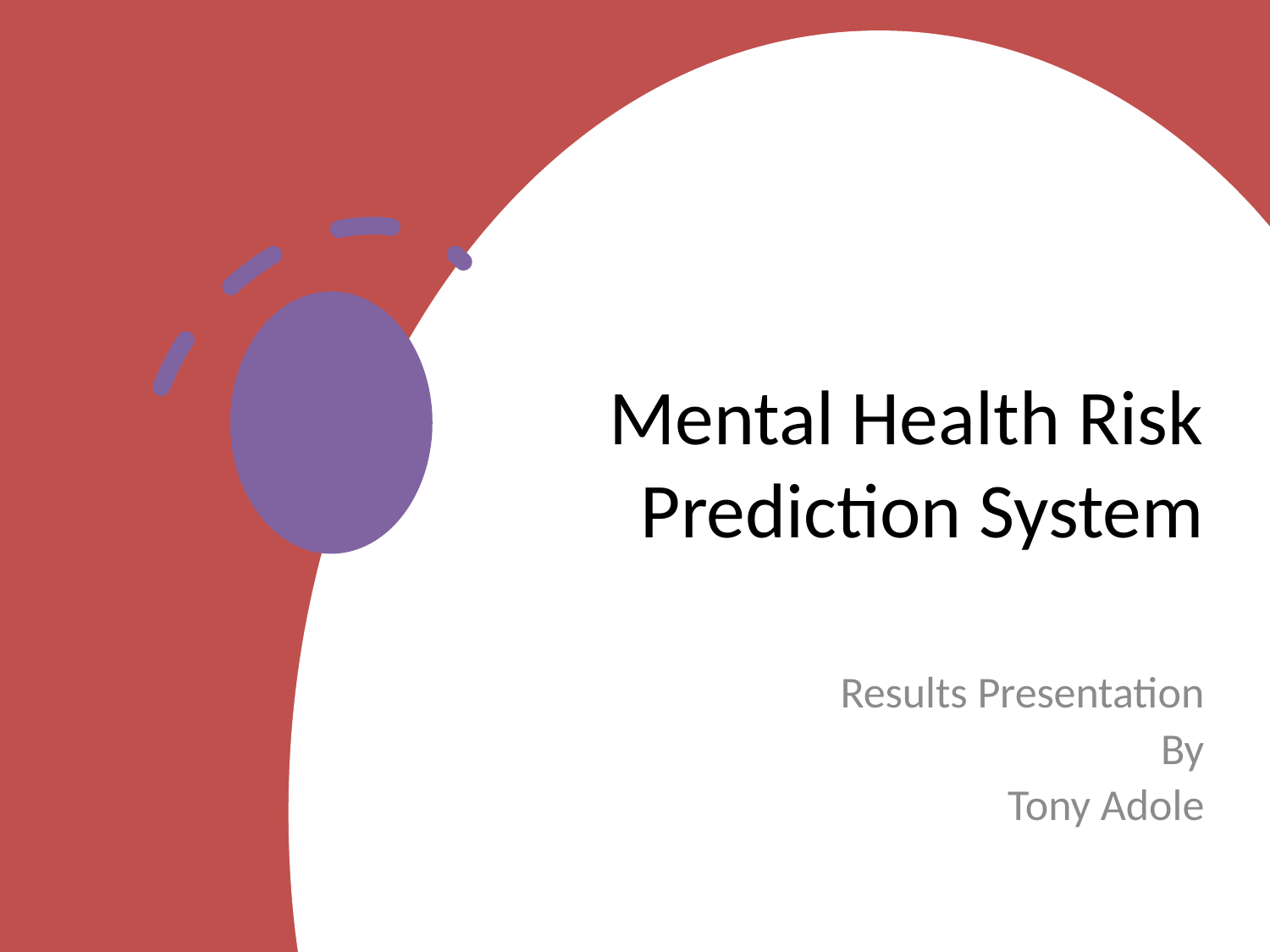

# Mental Health Risk Prediction System

Results Presentation
By
Tony Adole